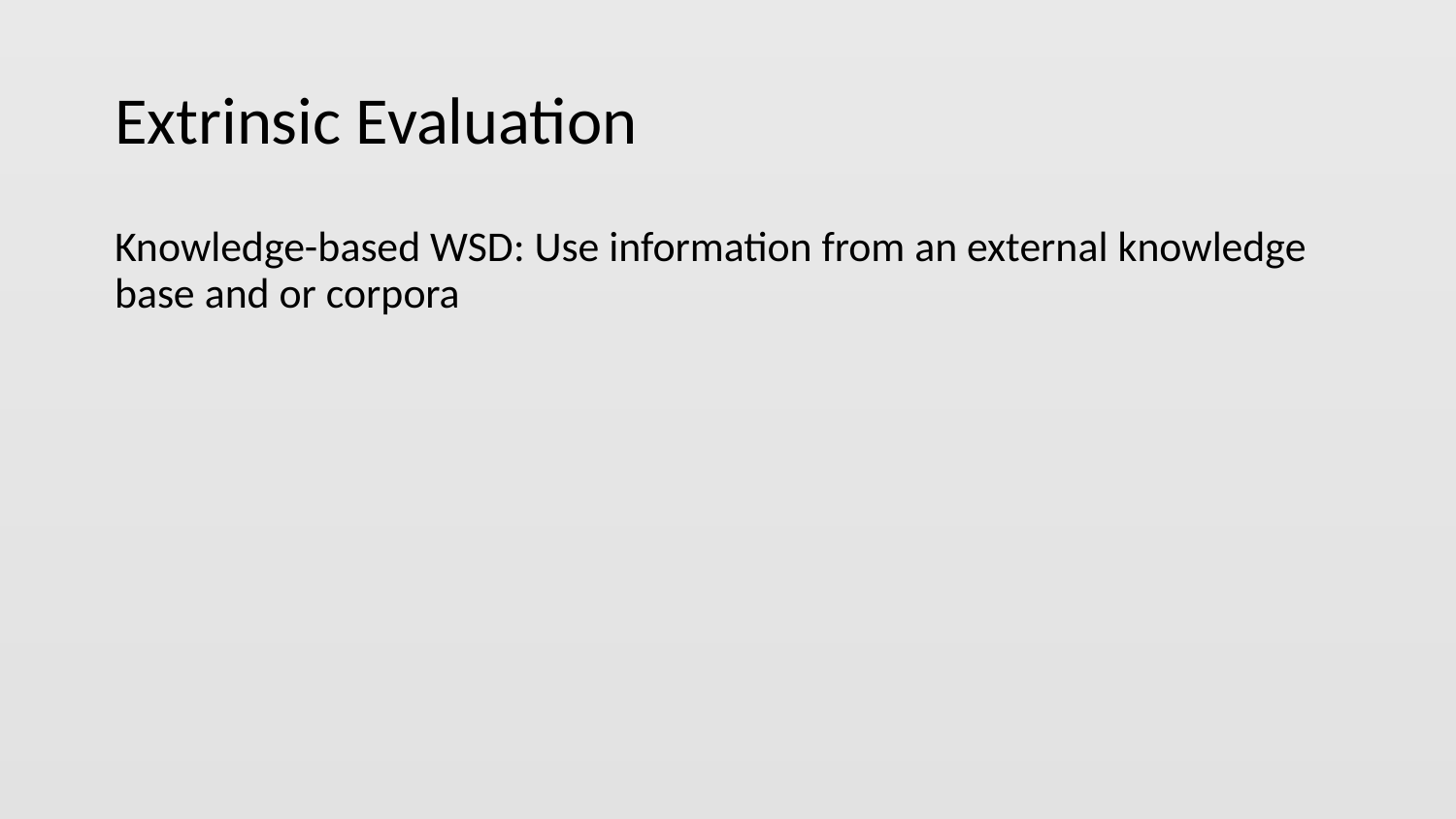

# Extrinsic Evaluation
Knowledge-based WSD: Use information from an external knowledge base and or corpora